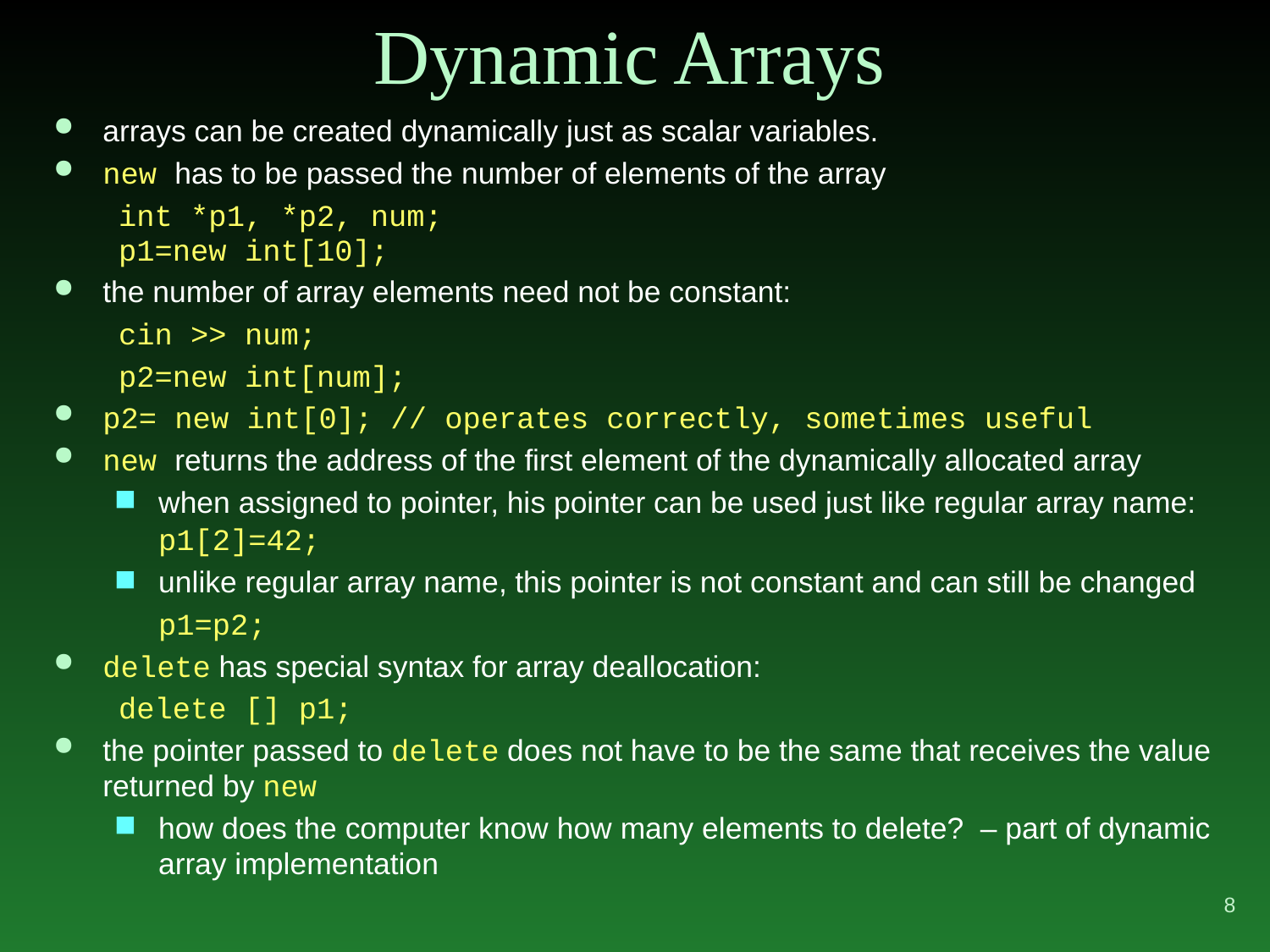

# Dynamic Arrays
arrays can be created dynamically just as scalar variables.
new has to be passed the number of elements of the array
int *p1, *p2, num;
p1=new int[10];
the number of array elements need not be constant:
cin >> num;
p2=new int[num];
p2= new int[0]; // operates correctly, sometimes useful
new returns the address of the first element of the dynamically allocated array
when assigned to pointer, his pointer can be used just like regular array name:
	p1[2]=42;
unlike regular array name, this pointer is not constant and can still be changed
	p1=p2;
delete has special syntax for array deallocation:
delete [] p1;
the pointer passed to delete does not have to be the same that receives the value returned by new
how does the computer know how many elements to delete?  – part of dynamic array implementation
8